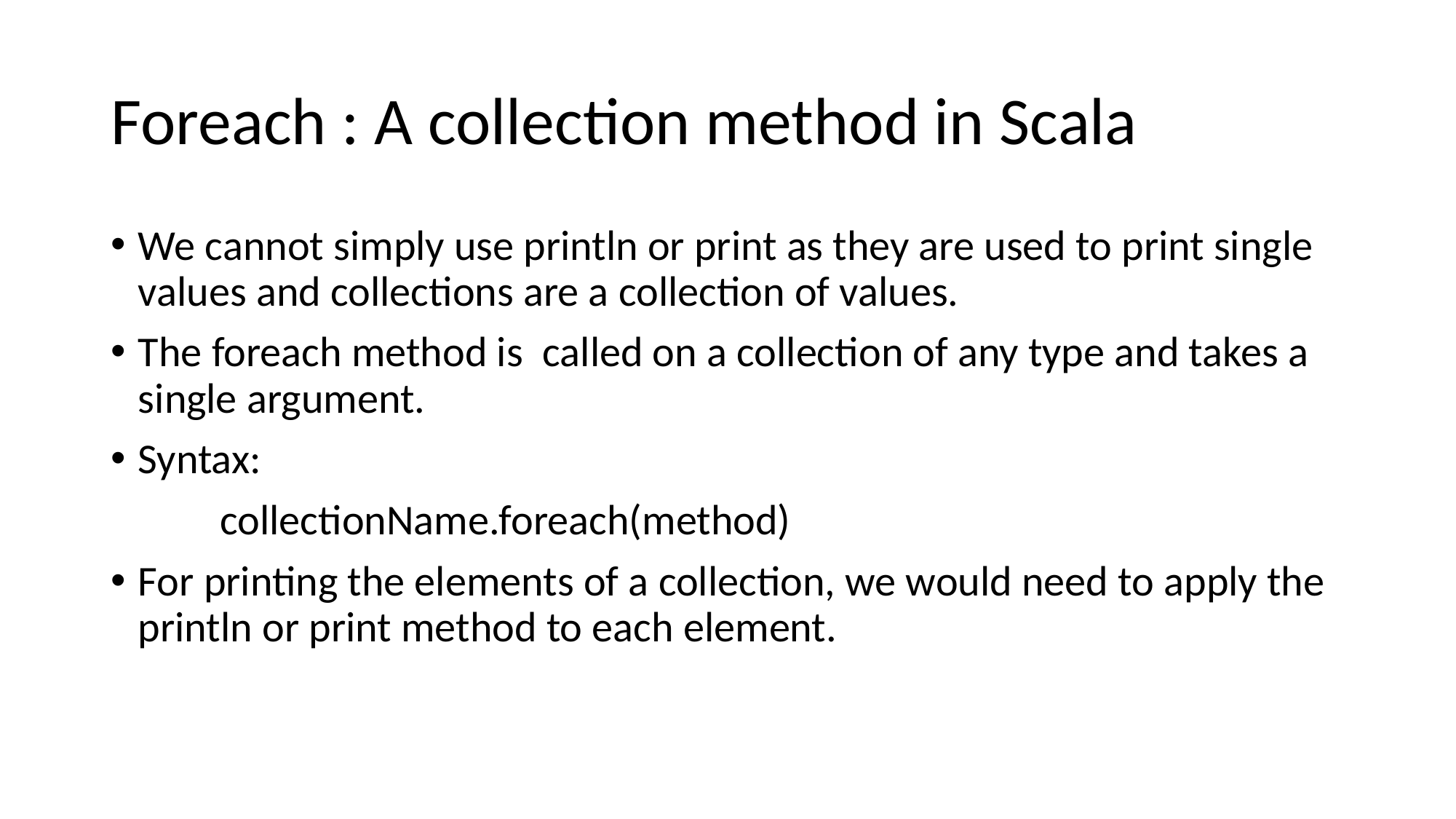

# Foreach : A collection method in Scala
We cannot simply use println or print as they are used to print single values and collections are a collection of values.
The foreach method is  called on a collection of any type and takes a single argument.
Syntax:
	collectionName.foreach(method)
For printing the elements of a collection, we would need to apply the println or print method to each element.